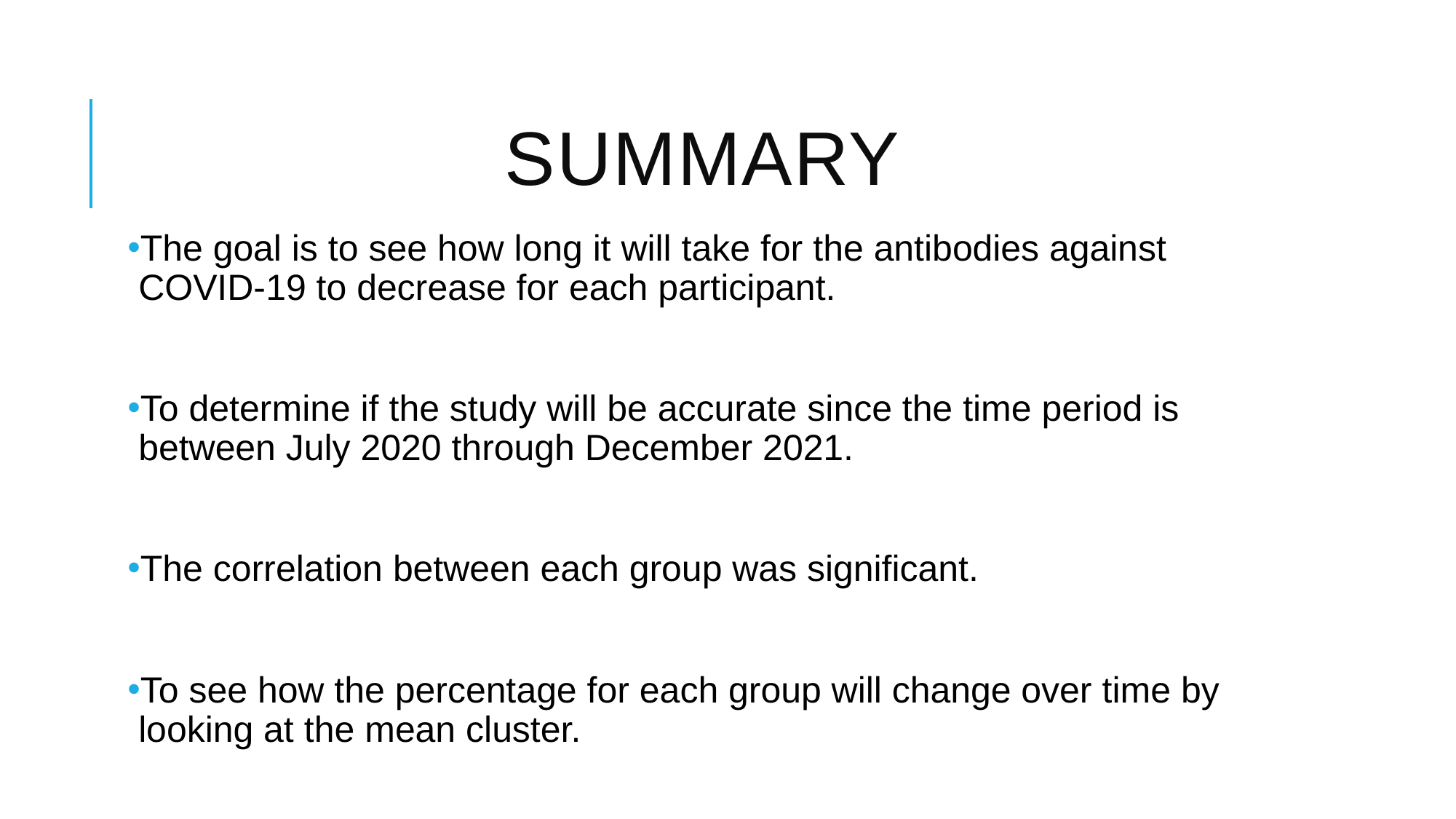

# Summary
The goal is to see how long it will take for the antibodies against COVID-19 to decrease for each participant.

To determine if the study will be accurate since the time period is between July 2020 through December 2021.

The correlation between each group was significant.

To see how the percentage for each group will change over time by looking at the mean cluster.